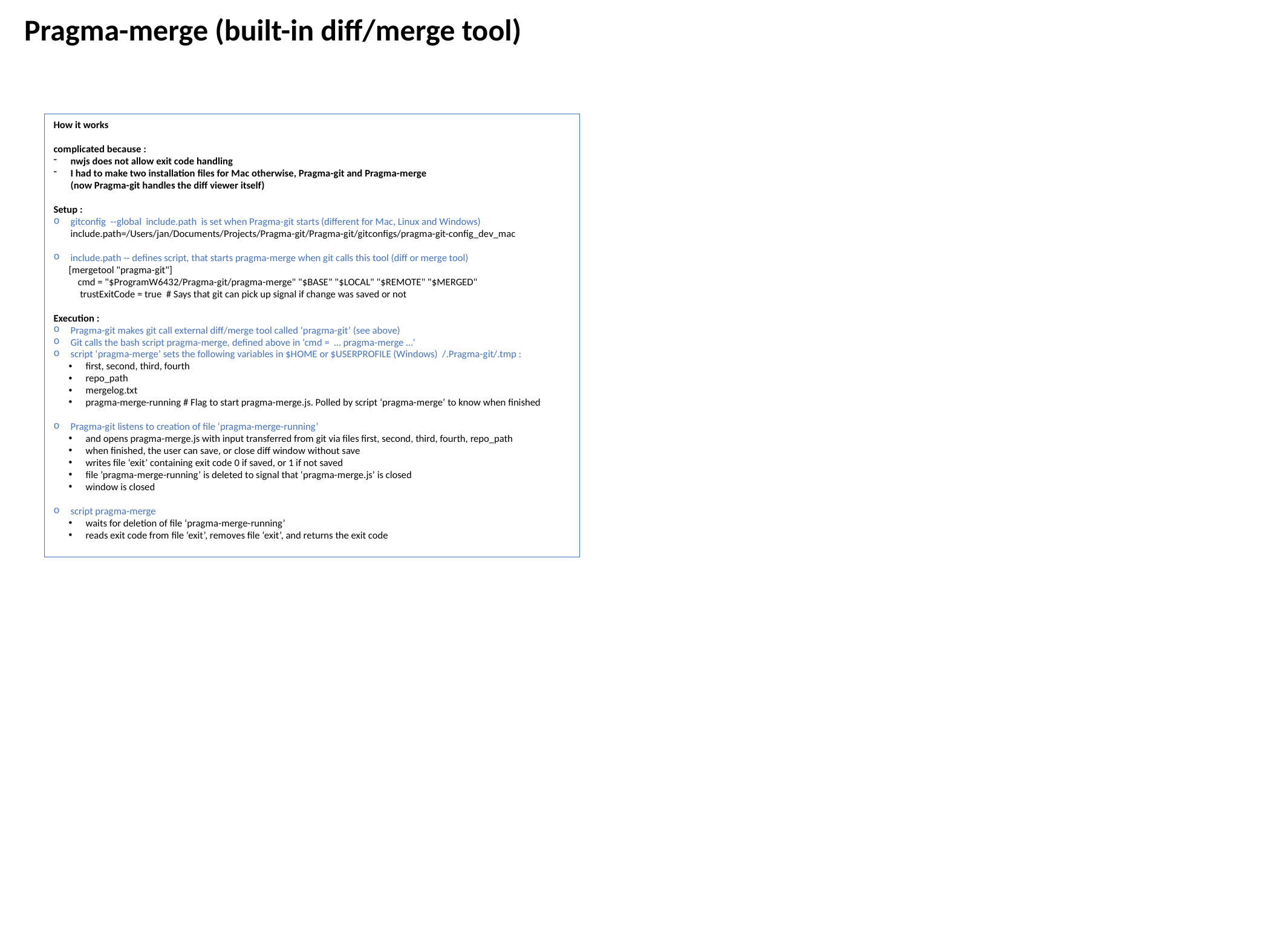

Pragma-merge (built-in diff/merge tool)
How it works

complicated because :
nwjs does not allow exit code handling
I had to make two installation files for Mac otherwise, Pragma-git and Pragma-merge
(now Pragma-git handles the diff viewer itself)

Setup :
gitconfig  --global  include.path  is set when Pragma-git starts (different for Mac, Linux and Windows)
include.path=/Users/jan/Documents/Projects/Pragma-git/Pragma-git/gitconfigs/pragma-git-config_dev_mac

include.path -- defines script, that starts pragma-merge when git calls this tool (diff or merge tool)
[mergetool "pragma-git"]
    cmd = "$ProgramW6432/Pragma-git/pragma-merge" "$BASE" "$LOCAL" "$REMOTE" "$MERGED"
     trustExitCode = true  # Says that git can pick up signal if change was saved or not

Execution :
Pragma-git makes git call external diff/merge tool called ‘pragma-git’ (see above)
Git calls the bash script pragma-merge, defined above in ‘cmd =  … pragma-merge …’
script ‘pragma-merge’ sets the following variables in $HOME or $USERPROFILE (Windows)  /.Pragma-git/.tmp :
first, second, third, fourth
repo_path
mergelog.txt
pragma-merge-running # Flag to start pragma-merge.js. Polled by script ‘pragma-merge’ to know when finished

Pragma-git listens to creation of file ‘pragma-merge-running’
and opens pragma-merge.js with input transferred from git via files first, second, third, fourth, repo_path
when finished, the user can save, or close diff window without save
writes file ‘exit’ containing exit code 0 if saved, or 1 if not saved
file ’pragma-merge-running’ is deleted to signal that ‘pragma-merge.js’ is closed
window is closed

script pragma-merge
waits for deletion of file ‘pragma-merge-running’
reads exit code from file ‘exit’, removes file ‘exit’, and returns the exit code